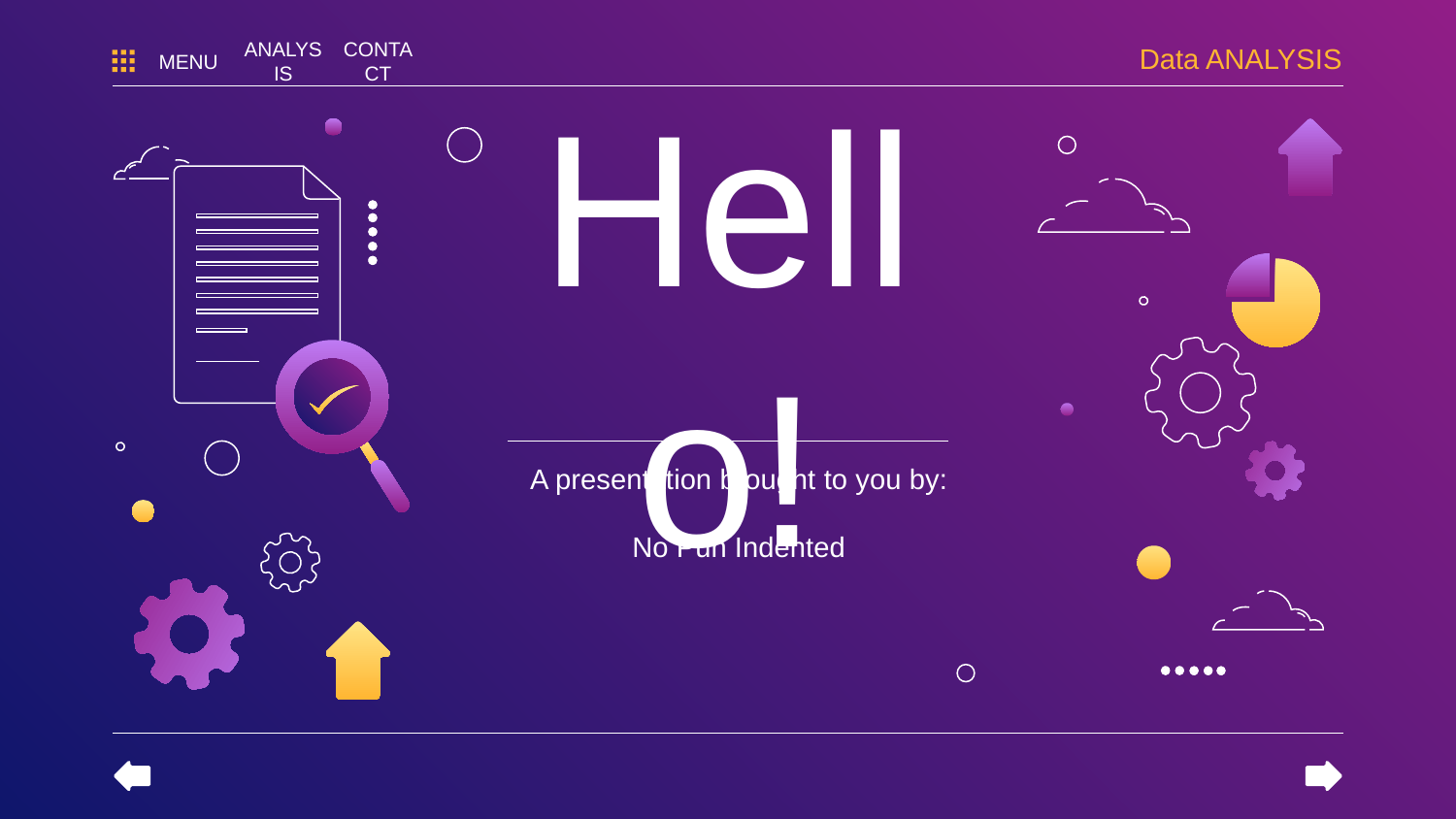

Data ANALYSIS
MENU
ANALYSIS
CONTACT

# Hello!

A presentation brought to you by:

No Pun Indented